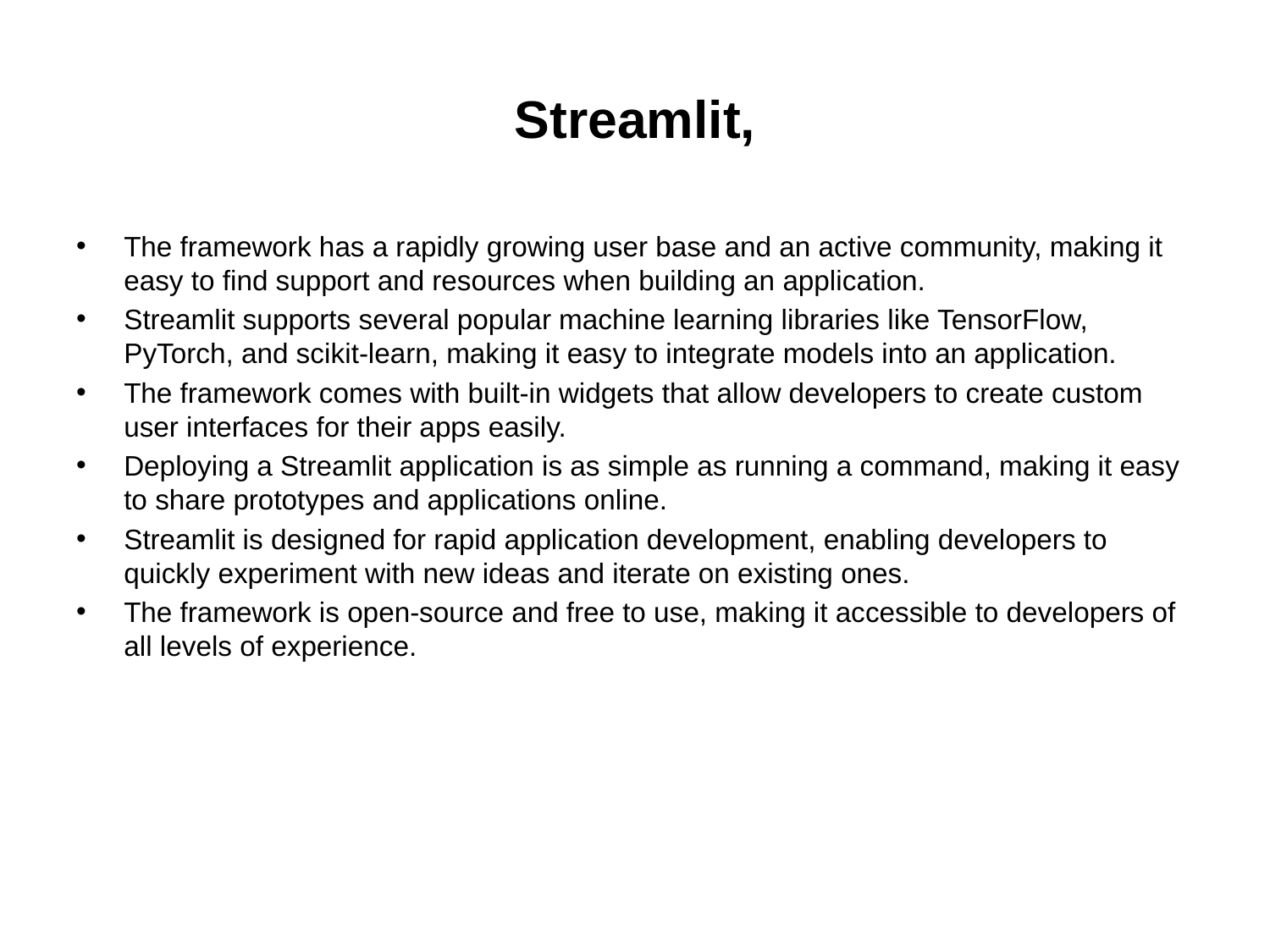

# Streamlit,
The framework has a rapidly growing user base and an active community, making it easy to find support and resources when building an application.
Streamlit supports several popular machine learning libraries like TensorFlow, PyTorch, and scikit-learn, making it easy to integrate models into an application.
The framework comes with built-in widgets that allow developers to create custom user interfaces for their apps easily.
Deploying a Streamlit application is as simple as running a command, making it easy to share prototypes and applications online.
Streamlit is designed for rapid application development, enabling developers to quickly experiment with new ideas and iterate on existing ones.
The framework is open-source and free to use, making it accessible to developers of all levels of experience.